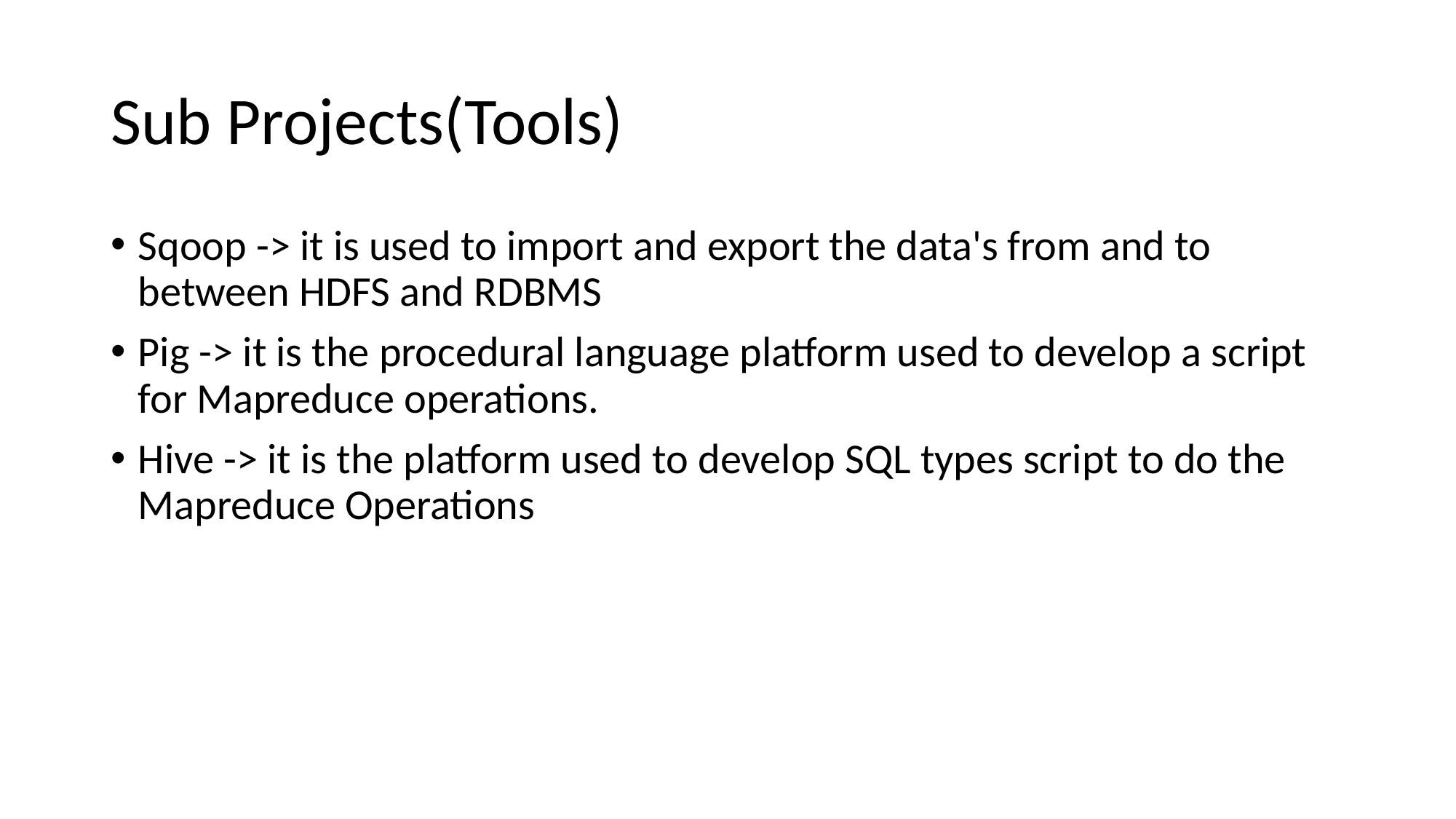

# Sub Projects(Tools)
Sqoop -> it is used to import and export the data's from and to  between HDFS and RDBMS
Pig -> it is the procedural language platform used to develop a script for Mapreduce operations.
Hive -> it is the platform used to develop SQL types script to do the Mapreduce Operations